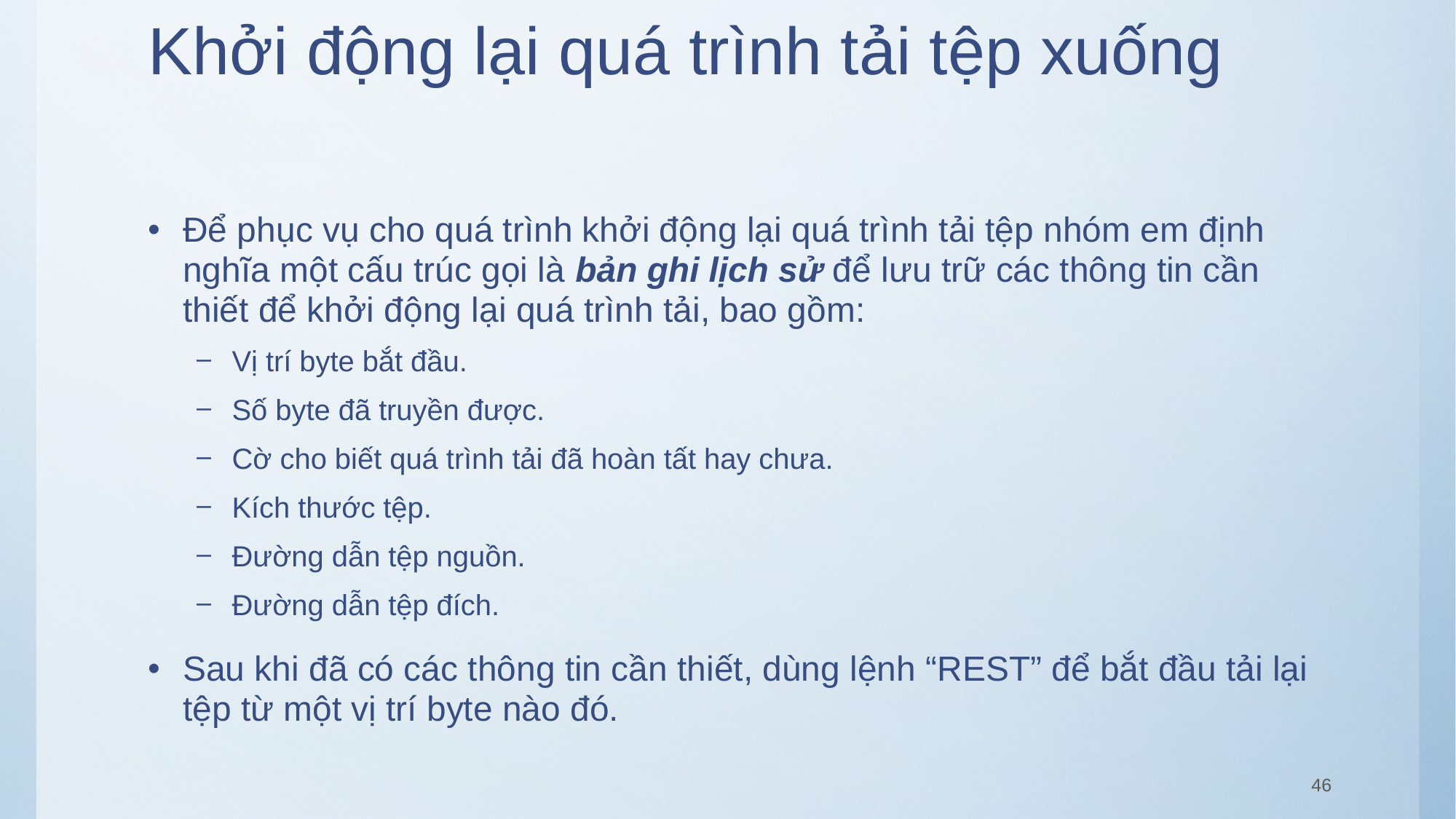

# Khởi động lại quá trình tải tệp xuống
Để phục vụ cho quá trình khởi động lại quá trình tải tệp nhóm em định nghĩa một cấu trúc gọi là bản ghi lịch sử để lưu trữ các thông tin cần thiết để khởi động lại quá trình tải, bao gồm:
Vị trí byte bắt đầu.
Số byte đã truyền được.
Cờ cho biết quá trình tải đã hoàn tất hay chưa.
Kích thước tệp.
Đường dẫn tệp nguồn.
Đường dẫn tệp đích.
Sau khi đã có các thông tin cần thiết, dùng lệnh “REST” để bắt đầu tải lại tệp từ một vị trí byte nào đó.

46